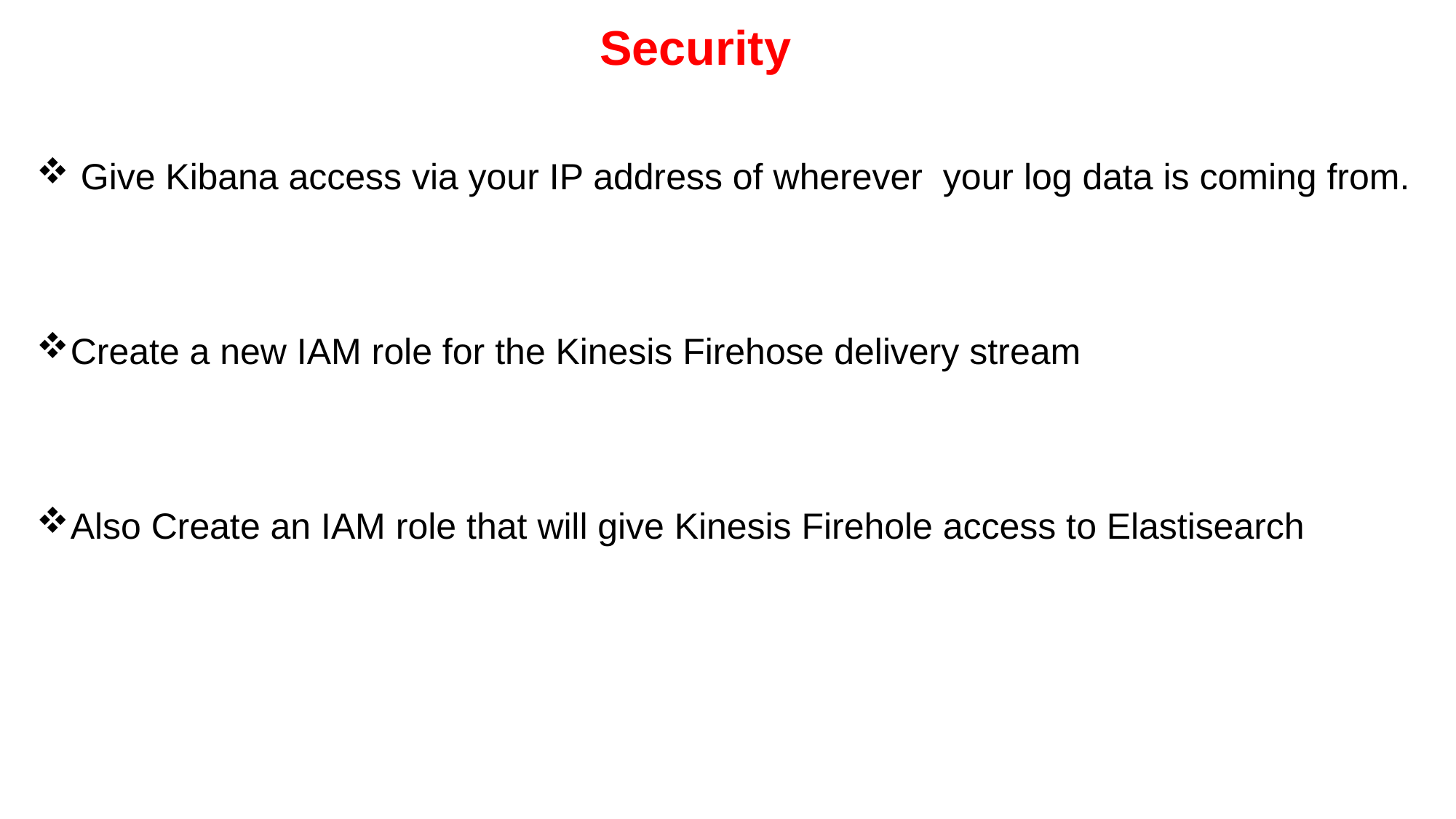

Security
 Give Kibana access via your IP address of wherever  your log data is coming from.

Create a new IAM role for the Kinesis Firehose delivery stream

Also Create an IAM role that will give Kinesis Firehole access to Elastisearch